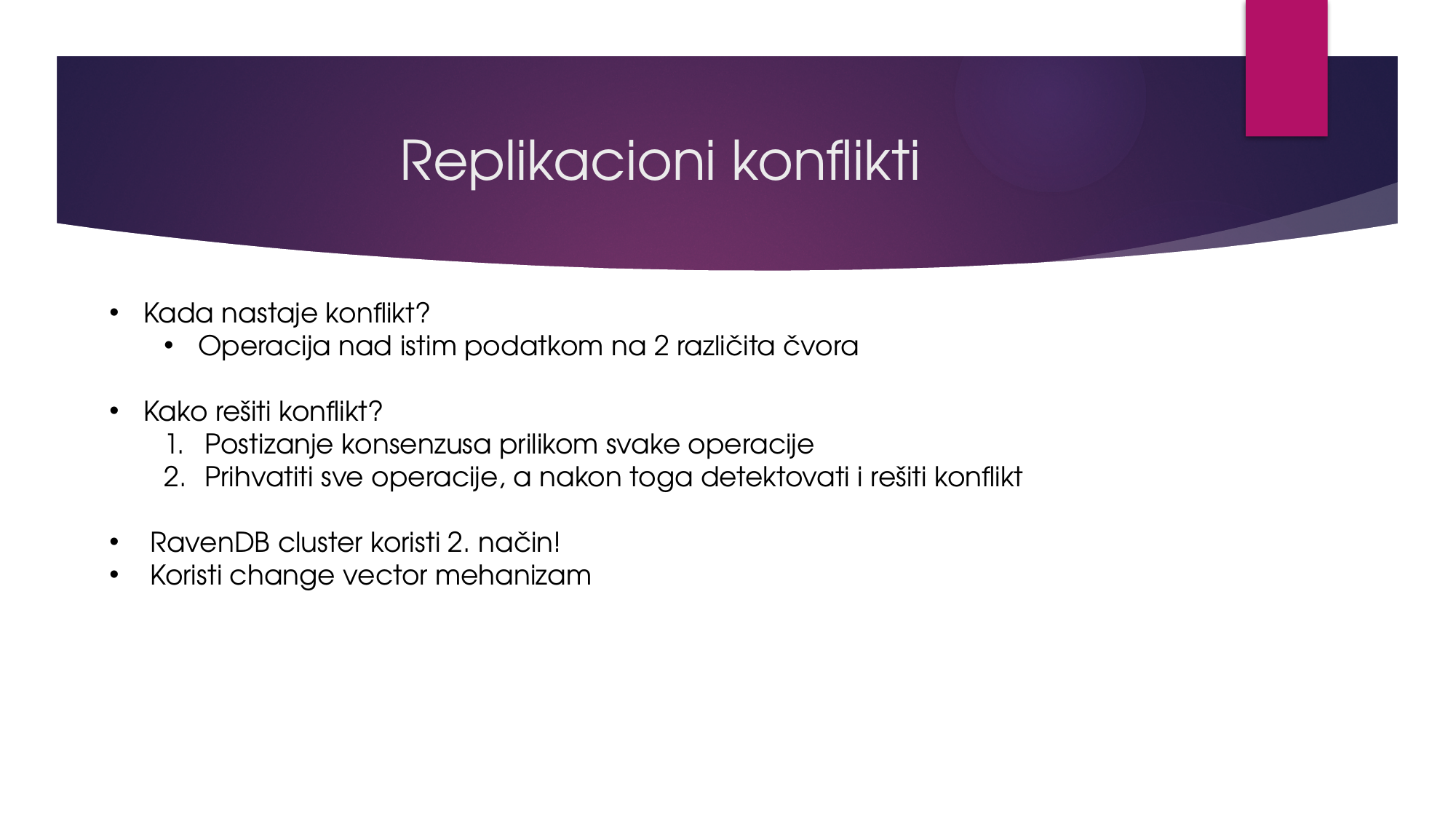

# Replikacioni konflikti
Kada nastaje konflikt?
Operacija nad istim podatkom na 2 različita čvora

Kako rešiti konflikt?
Postizanje konsenzusa prilikom svake operacije
Prihvatiti sve operacije, a nakon toga detektovati i rešiti konflikt

RavenDB cluster koristi 2. način!
Koristi change vector mehanizam